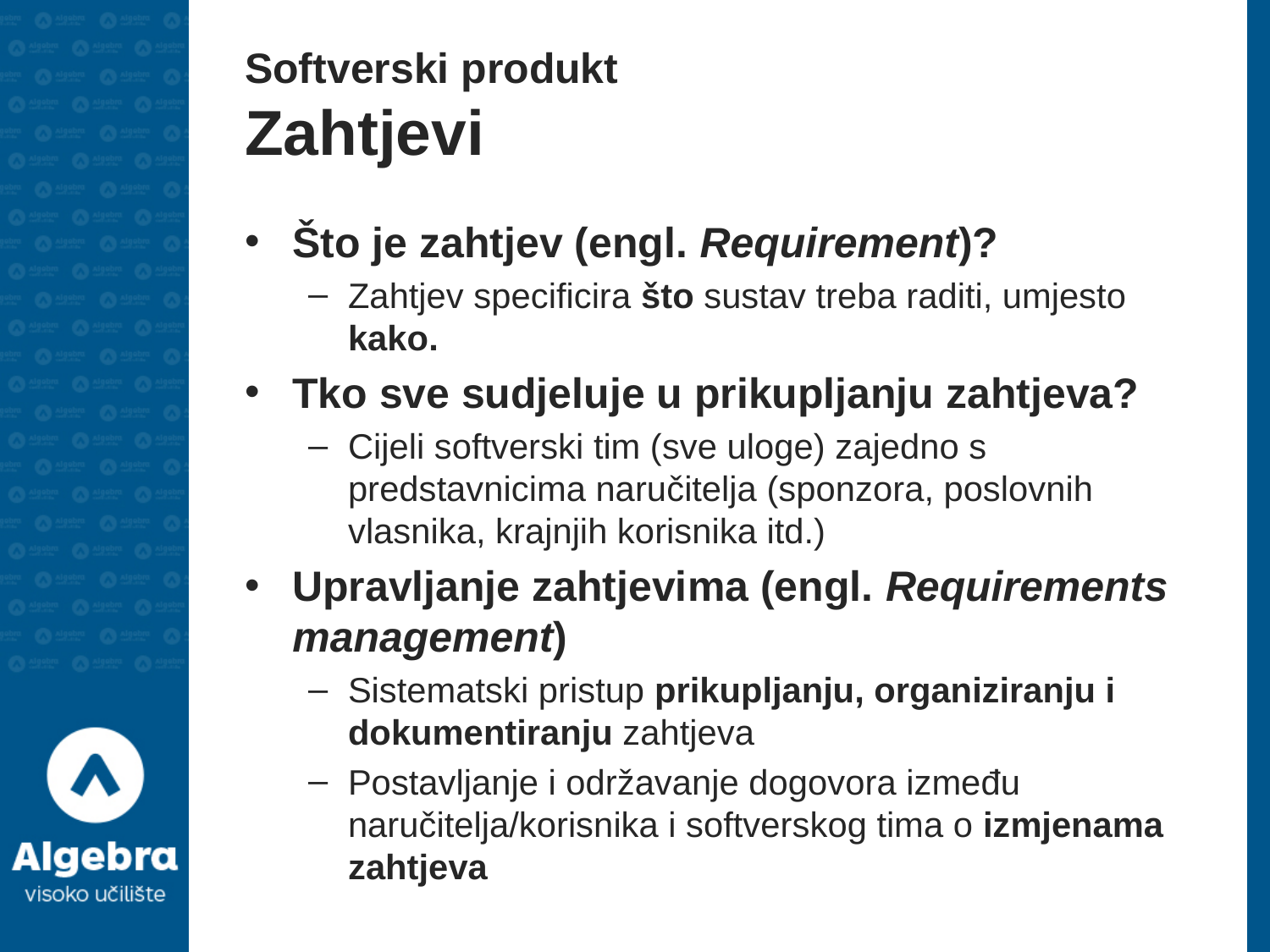

# Softverski produkt Zahtjevi
Što je zahtjev (engl. Requirement)?
Zahtjev specificira što sustav treba raditi, umjesto kako.
Tko sve sudjeluje u prikupljanju zahtjeva?
Cijeli softverski tim (sve uloge) zajedno s predstavnicima naručitelja (sponzora, poslovnih vlasnika, krajnjih korisnika itd.)
Upravljanje zahtjevima (engl. Requirements management)
Sistematski pristup prikupljanju, organiziranju i dokumentiranju zahtjeva
Postavljanje i održavanje dogovora između naručitelja/korisnika i softverskog tima o izmjenama zahtjeva